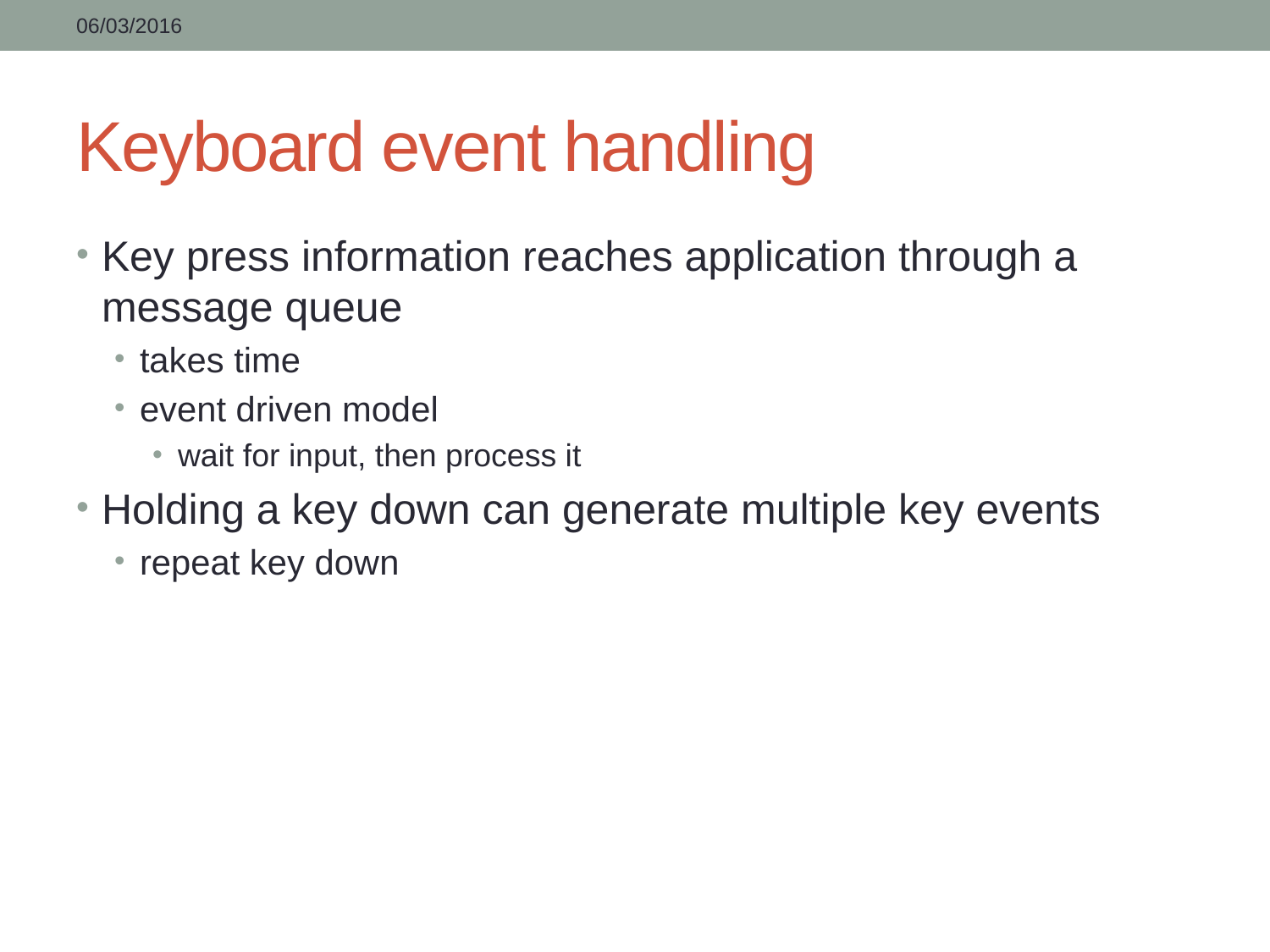

06/03/2016
# Keyboard event handling
Key press information reaches application through a message queue
takes time
event driven model
wait for input, then process it
Holding a key down can generate multiple key events
repeat key down